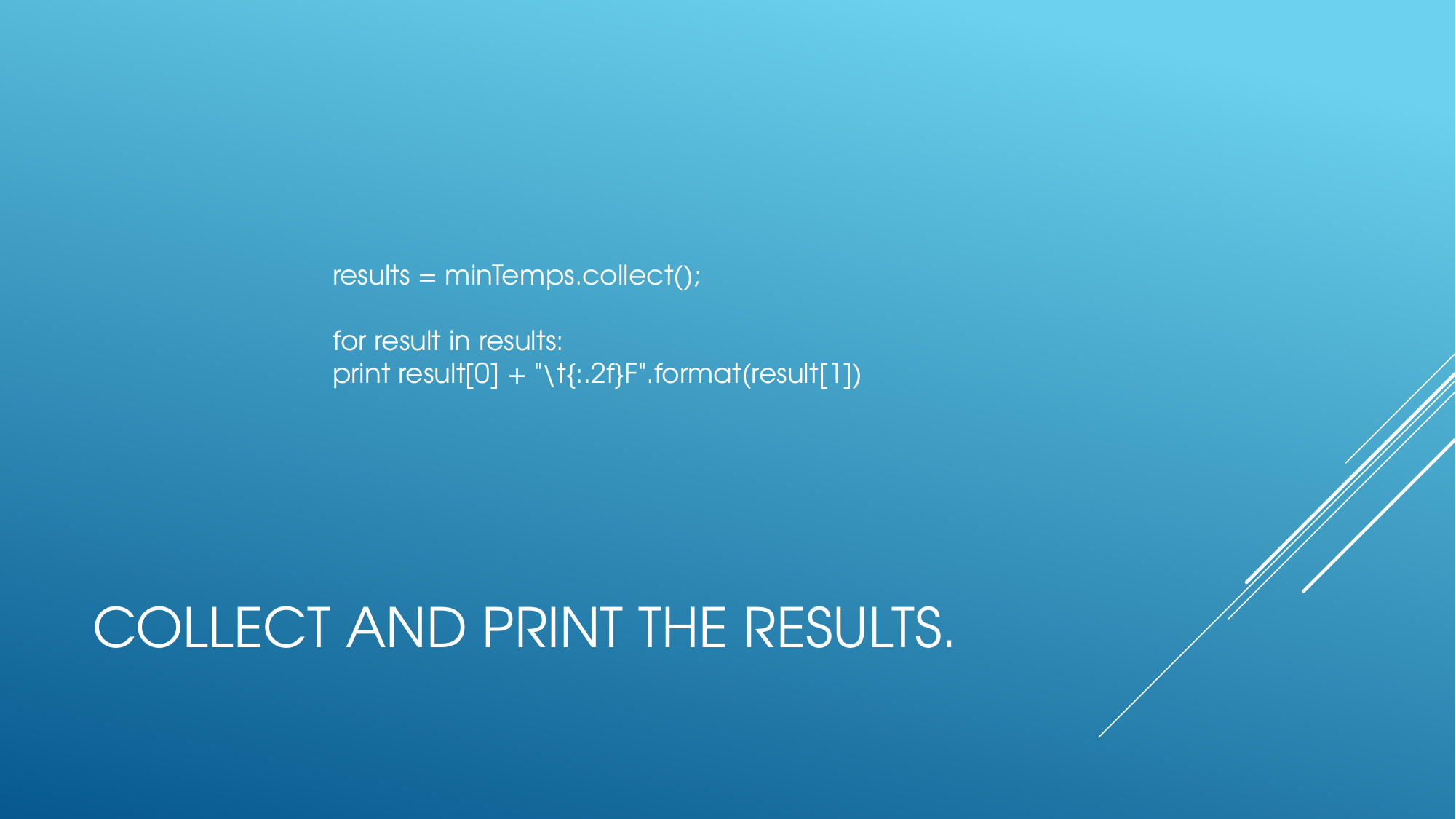

results = minTemps.collect();

for result in results:
print result[0] + "\t{:.2f}F".format(result[1])
# Collect and print the results.